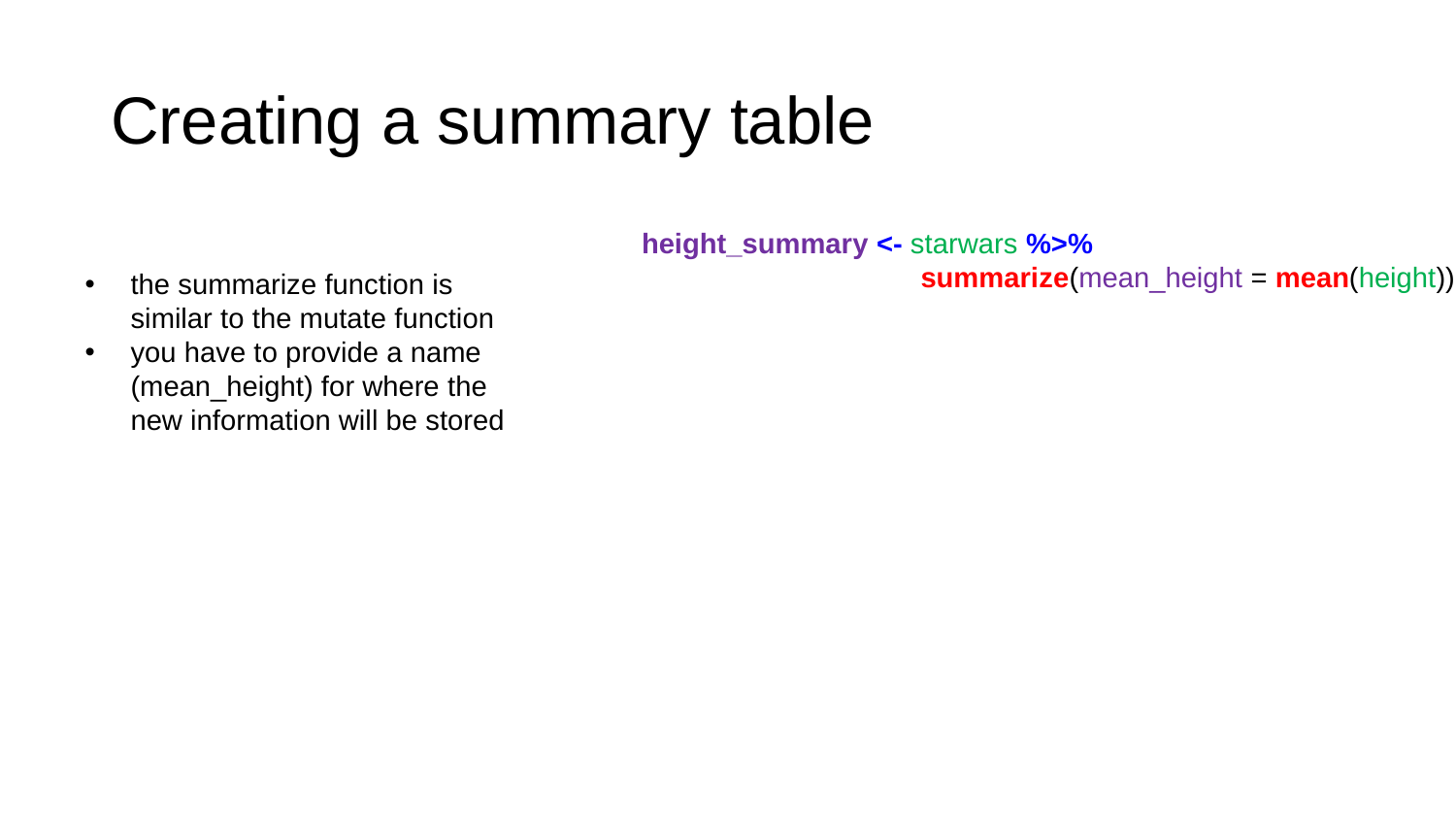

# Creating a summary table
height_summary <- starwars %>%
	summarize(mean_height = mean(height))
the summarize function is similar to the mutate function
you have to provide a name (mean_height) for where the new information will be stored